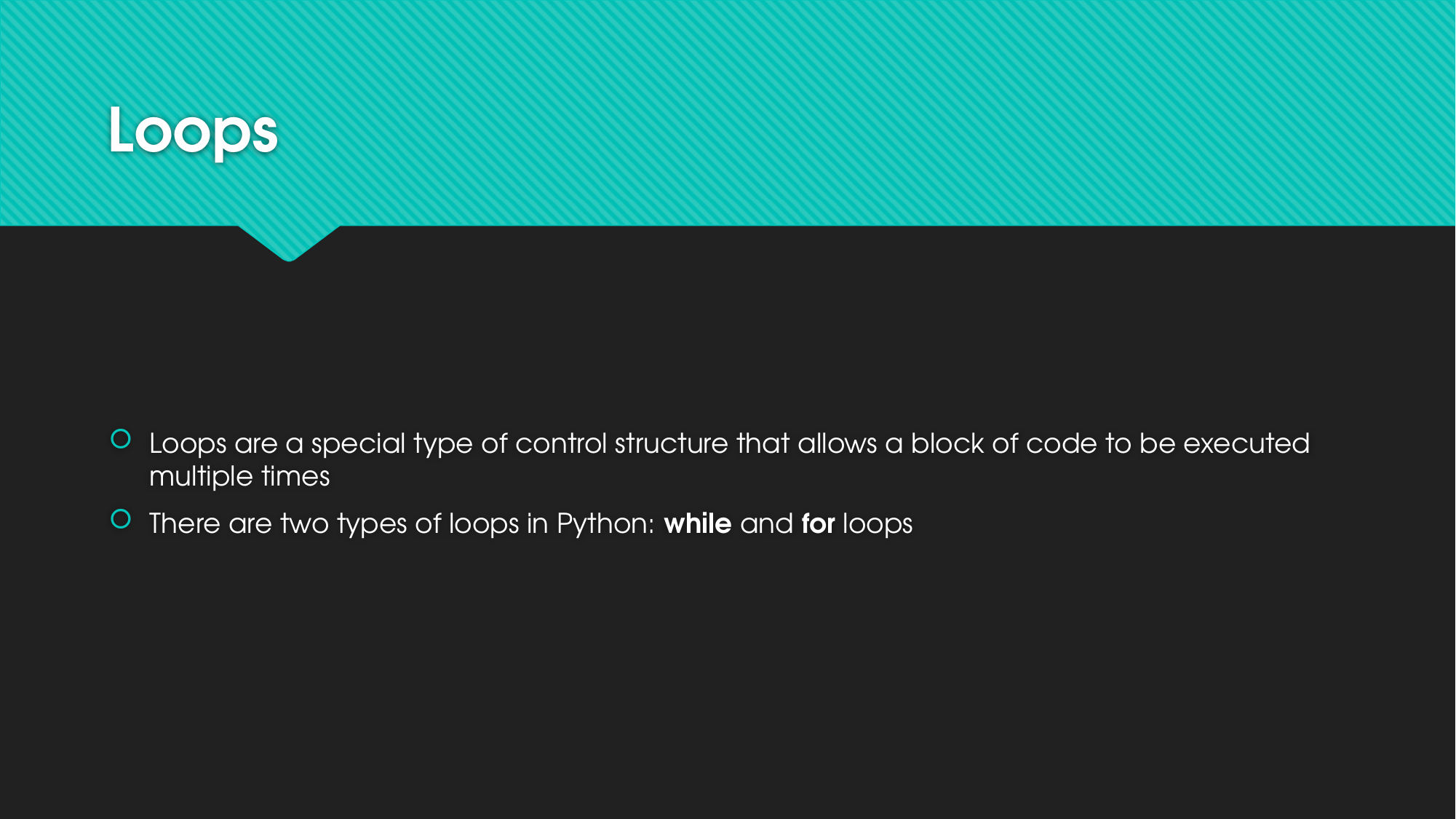

# Loops
Loops are a special type of control structure that allows a block of code to be executed multiple times
There are two types of loops in Python: while and for loops